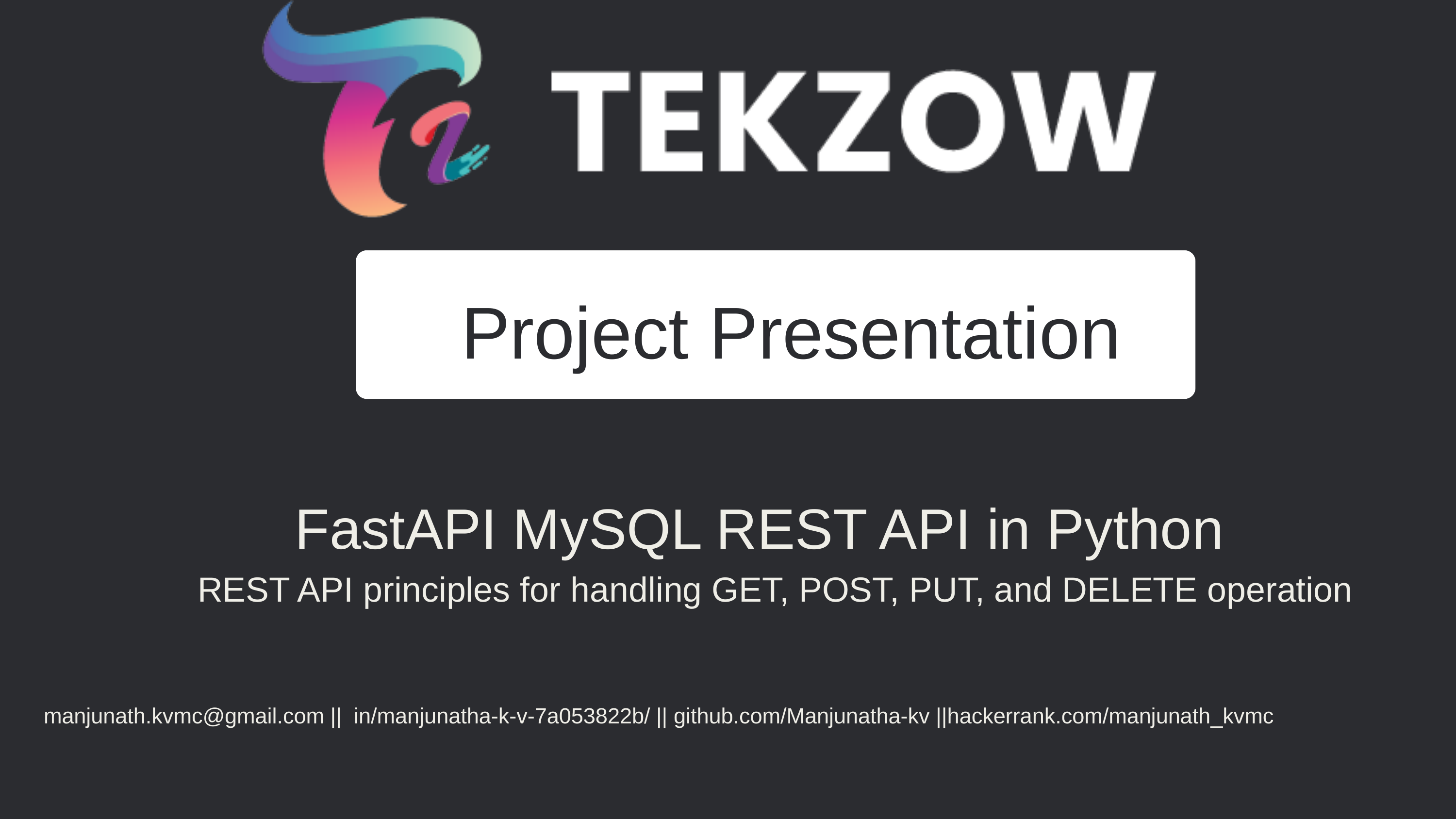

Project Presentation

FastAPI MySQL REST API in Python
REST API principles for handling GET, POST, PUT, and DELETE operation
manjunath.kvmc@gmail.com ||  in/manjunatha-k-v-7a053822b/ || github.com/Manjunatha-kv ||hackerrank.com/manjunath_kvmc